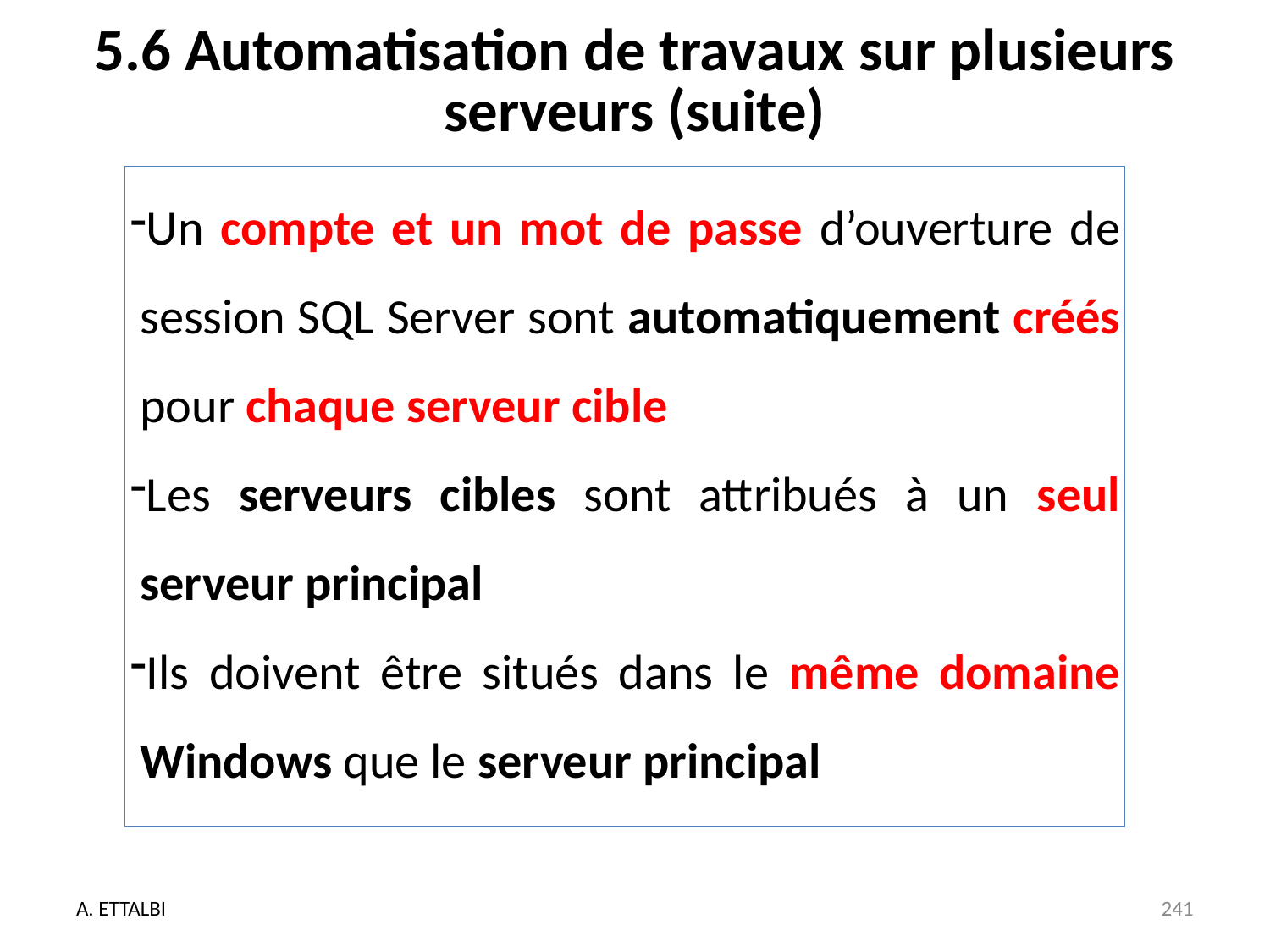

# 5.6 Automatisation de travaux sur plusieurs serveurs (suite)
Un compte et un mot de passe d’ouverture de session SQL Server sont automatiquement créés pour chaque serveur cible
Les serveurs cibles sont attribués à un seul serveur principal
Ils doivent être situés dans le même domaine Windows que le serveur principal
A. ETTALBI
241